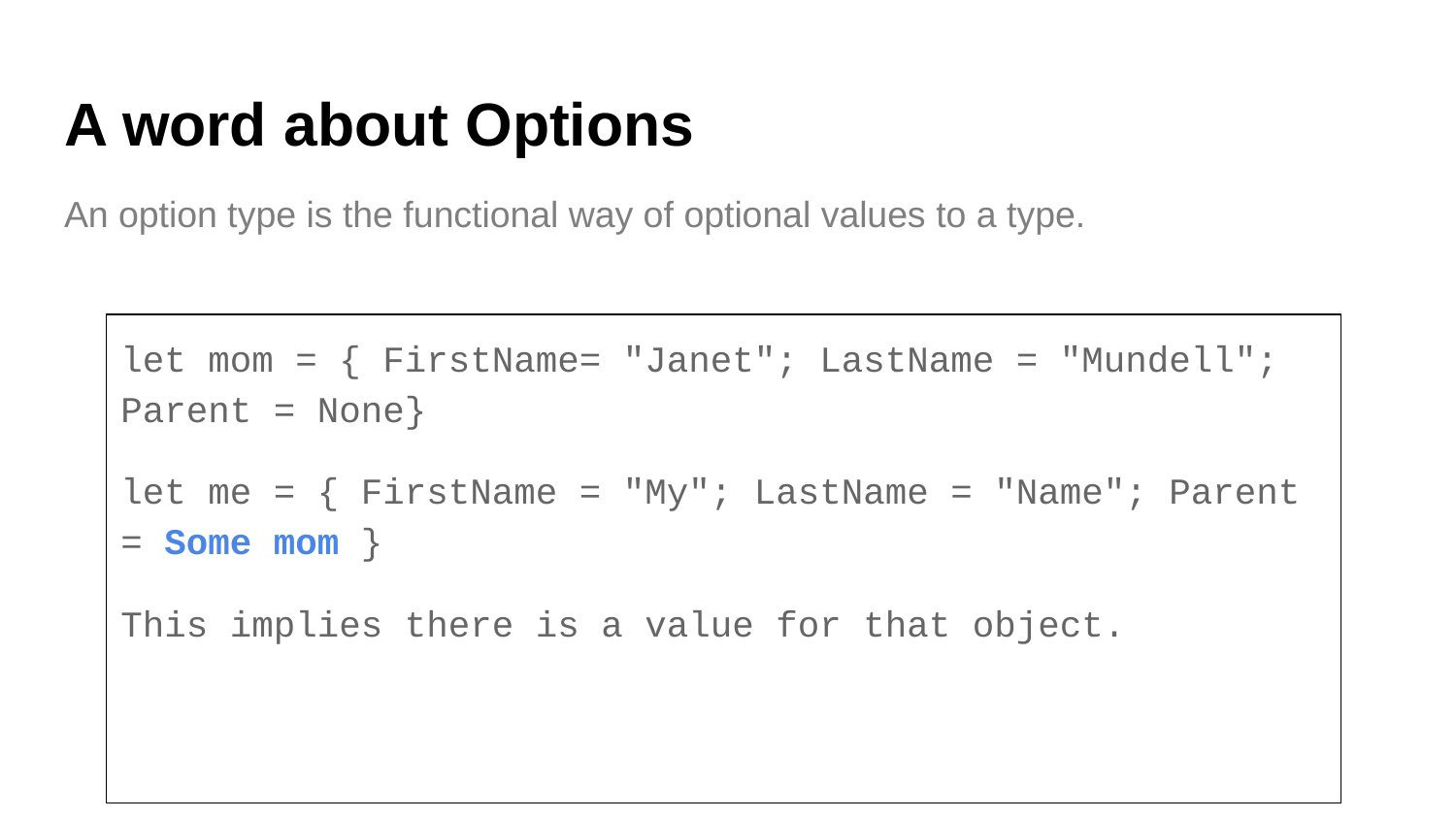

# A word about Options
An option type is the functional way of optional values to a type.
let mom = { FirstName= "Janet"; LastName = "Mundell"; Parent = None}
let me = { FirstName = "My"; LastName = "Name"; Parent = Some mom }
This implies there is a value for that object.